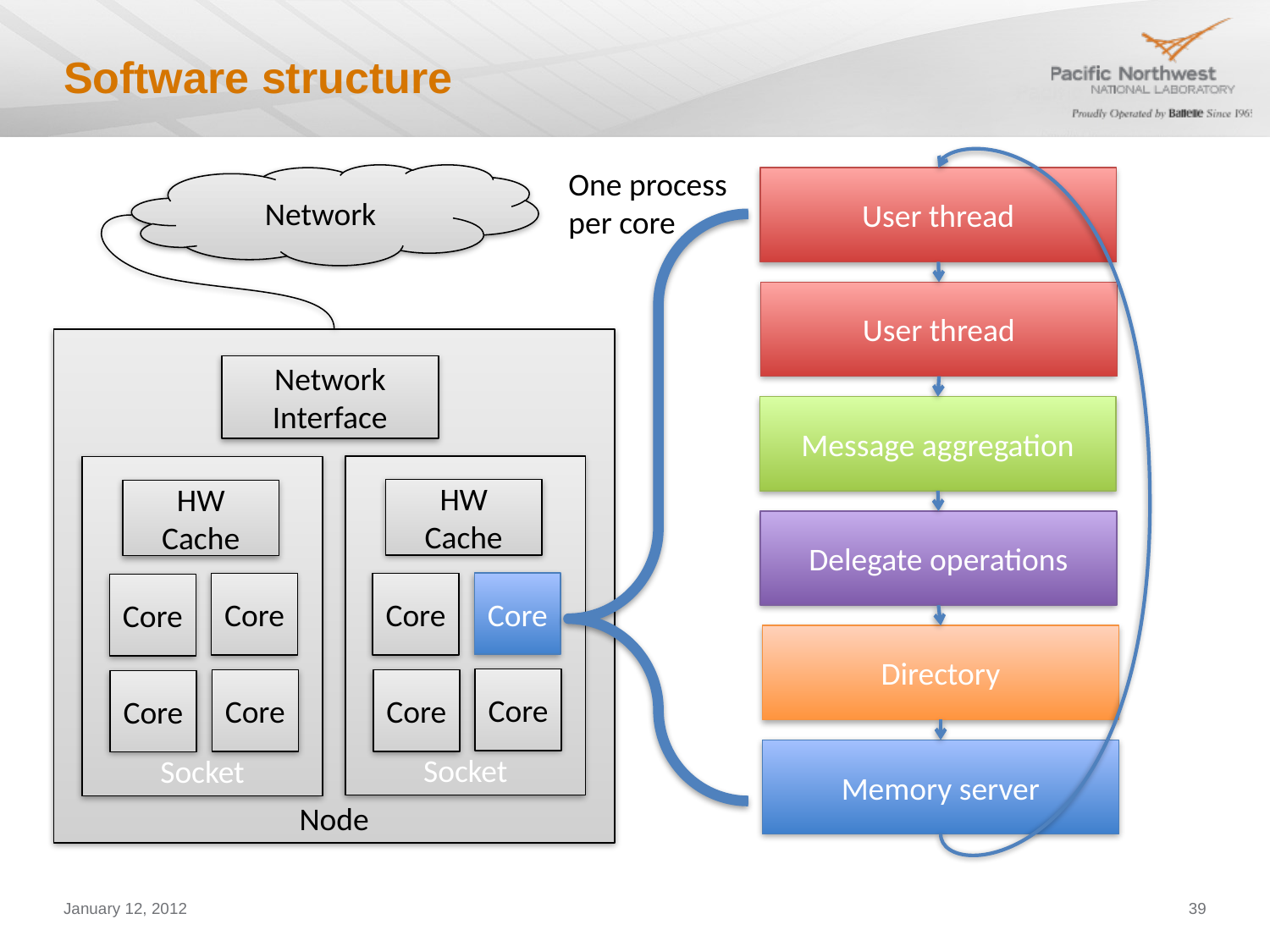

# Software structure
One process per core
Network
User thread

User thread
Node
Network Interface
Message aggregation
Socket
Socket
HW Cache
HW Cache
Delegate operations
Core
Core
Core
Core
Directory
Core
Core
Core
Core
Memory server
January 12, 2012

39